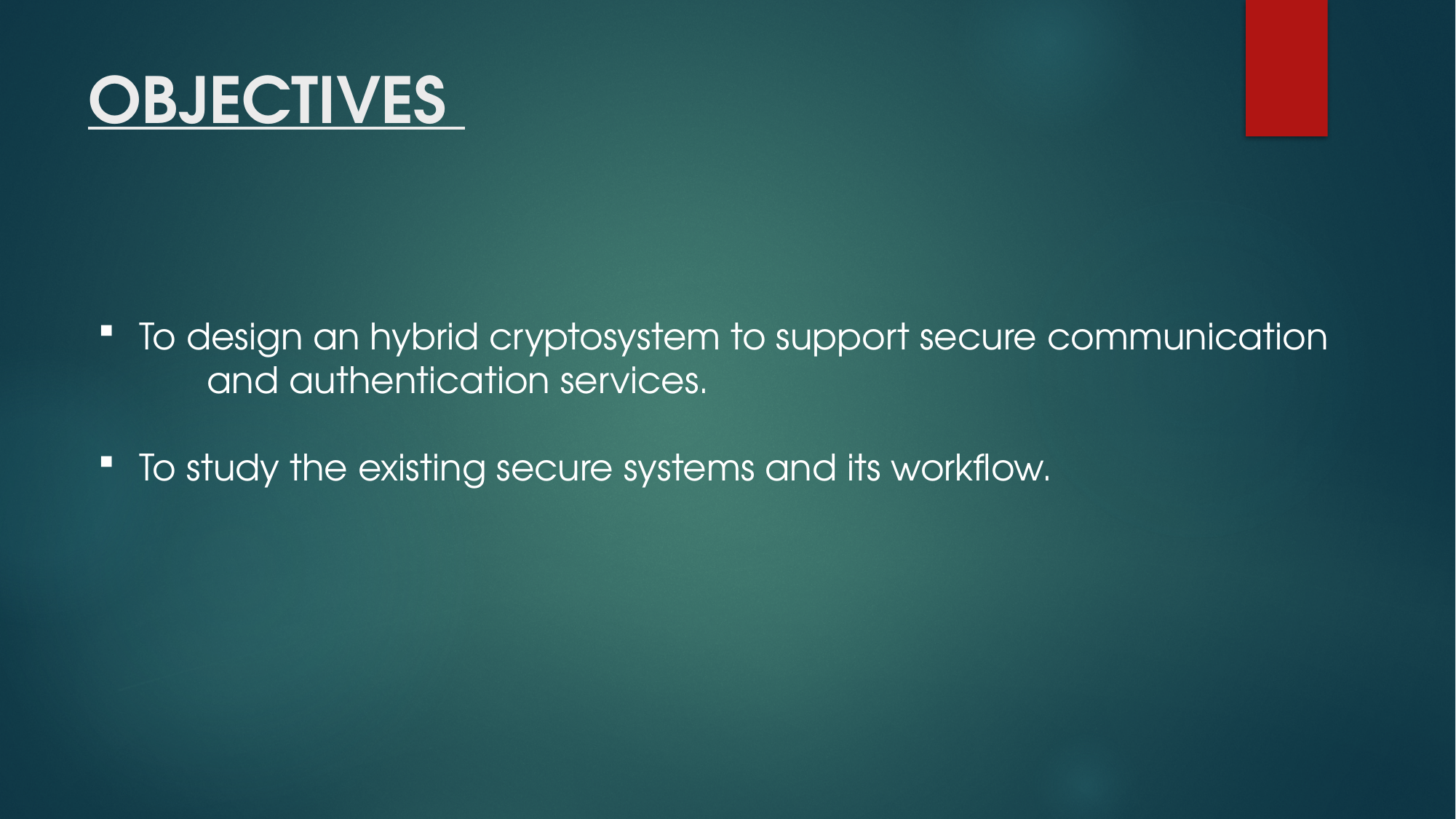

# OBJECTIVES
To design an hybrid cryptosystem to support secure communication
	and authentication services.

To study the existing secure systems and its workflow.